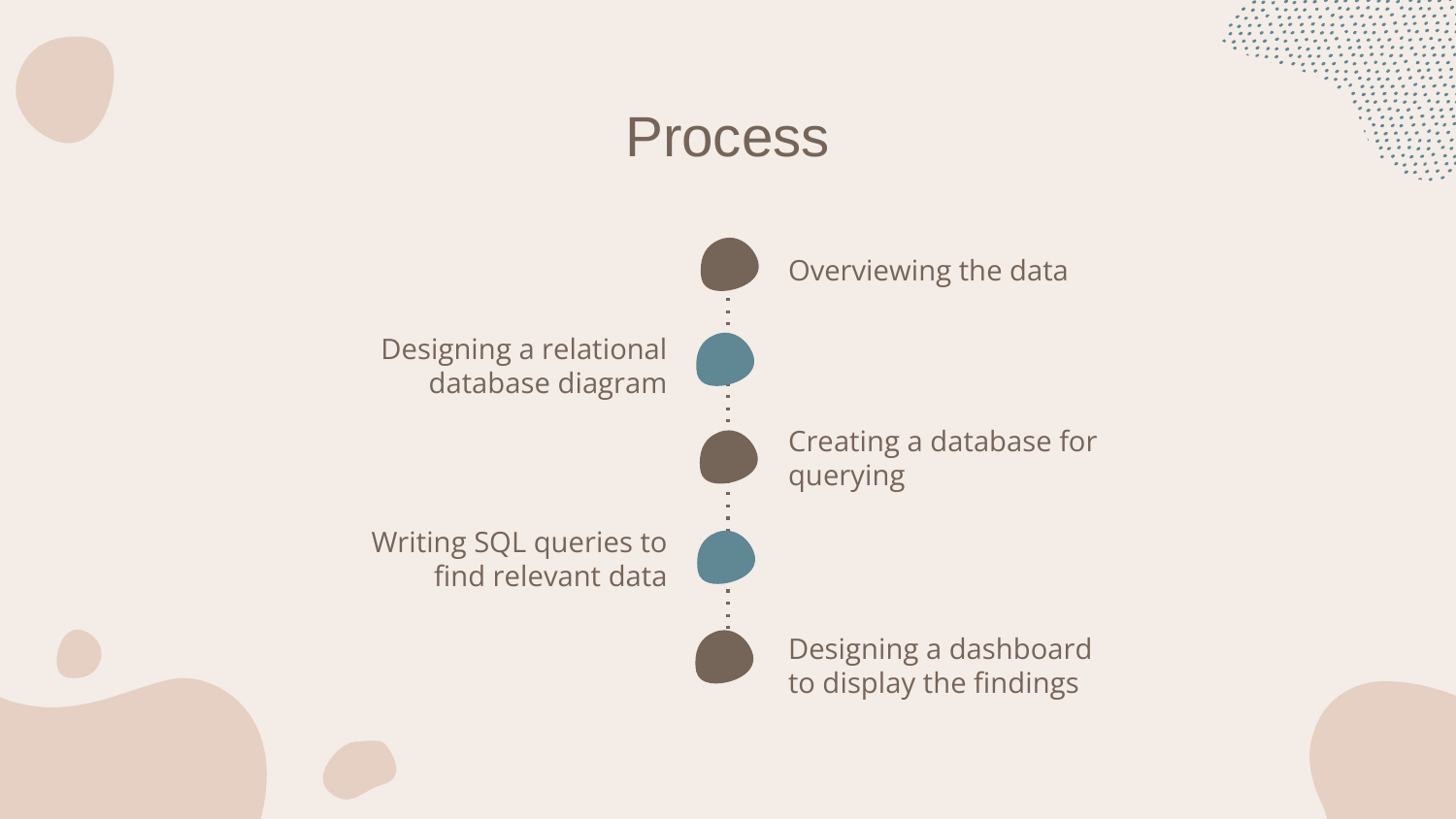

# Process
Overviewing the data

Designing a relational database diagram

Creating a database for querying

Writing SQL queries to find relevant data

Designing a dashboard to display the findings